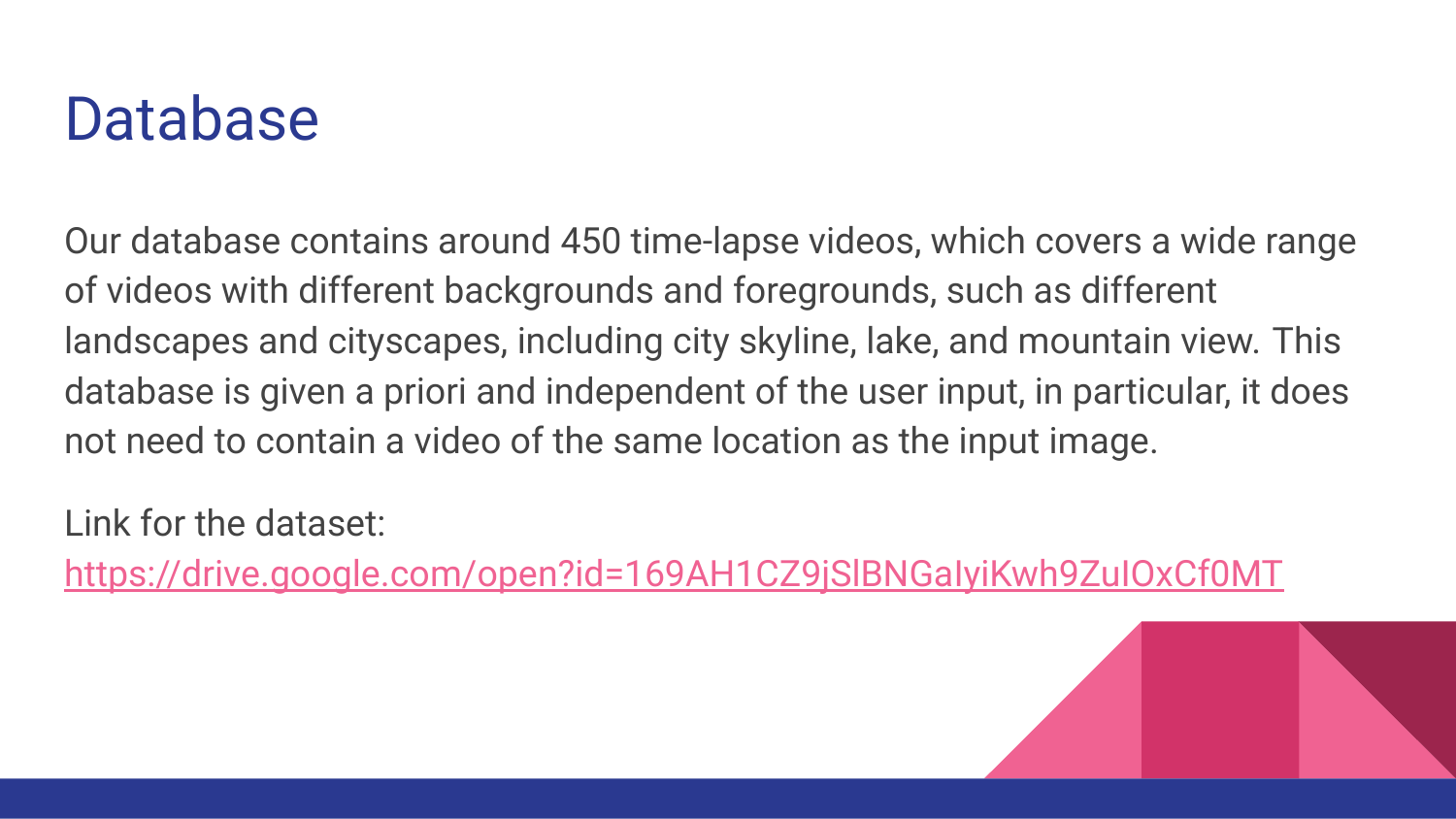

# Database
Our database contains around 450 time-lapse videos, which covers a wide range of videos with different backgrounds and foregrounds, such as different landscapes and cityscapes, including city skyline, lake, and mountain view. This database is given a priori and independent of the user input, in particular, it does not need to contain a video of the same location as the input image.
Link for the dataset: https://drive.google.com/open?id=169AH1CZ9jSlBNGaIyiKwh9ZuIOxCf0MT